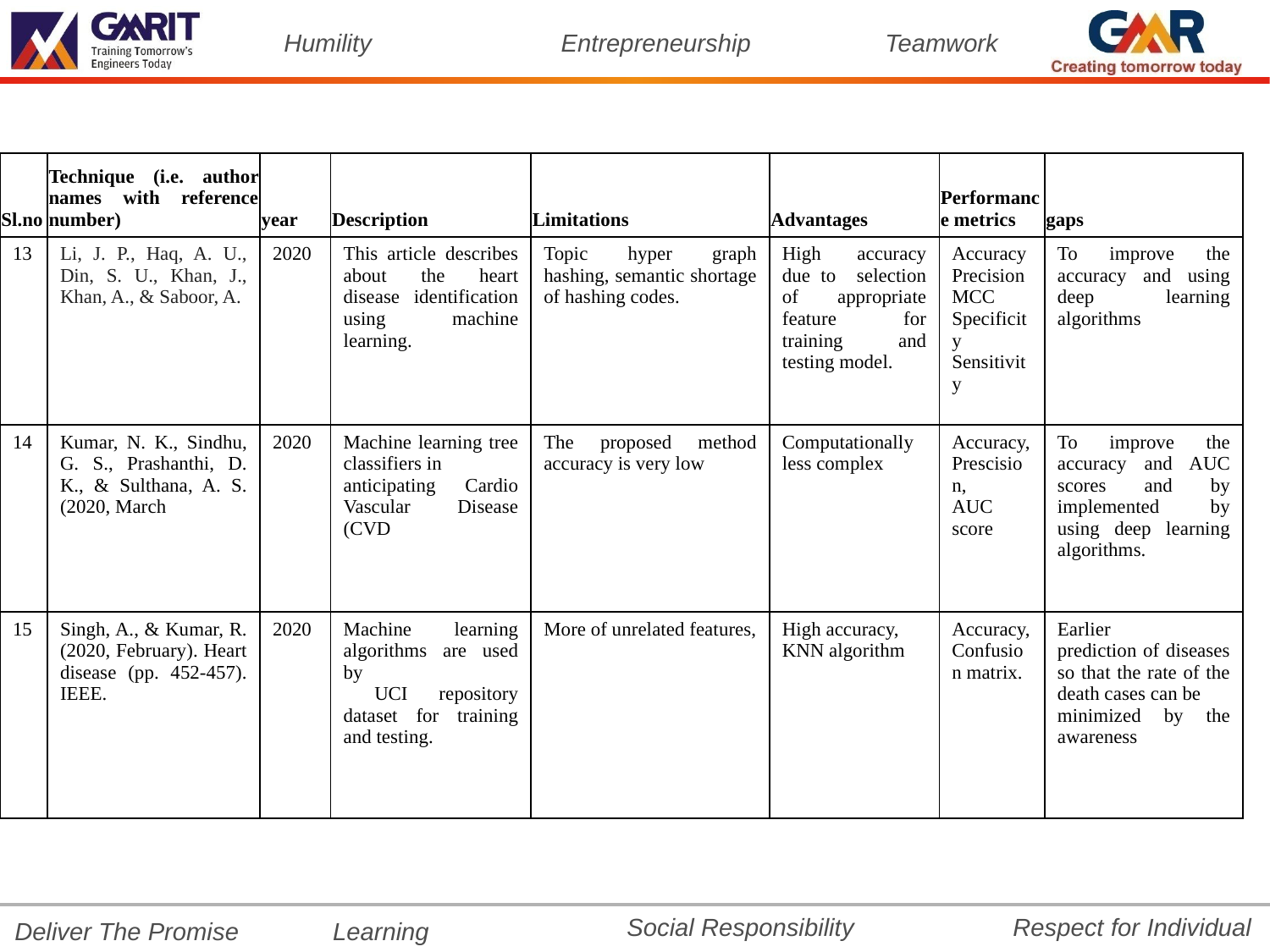

| Sl.no | Technique (i.e. author names with reference number) | year | Description | Limitations | Advantages | Performance metrics | gaps |
| --- | --- | --- | --- | --- | --- | --- | --- |
| 13 | Li, J. P., Haq, A. U., Din, S. U., Khan, J., Khan, A., & Saboor, A. | 2020 | This article describes about the heart disease identification using machine learning. | Topic hyper graph hashing, semantic shortage of hashing codes. | High accuracy due to selection of appropriate feature for training and testing model. | Accuracy Precision MCC Specificity Sensitivity | To improve the accuracy and using deep learning algorithms |
| 14 | Kumar, N. K., Sindhu, G. S., Prashanthi, D. K., & Sulthana, A. S. (2020, March | 2020 | Machine learning tree classifiers in anticipating Cardio Vascular Disease (CVD | The proposed method accuracy is very low | Computationally less complex | Accuracy,Prescision, AUC score | To improve the accuracy and AUC scores and by implemented by using deep learning algorithms. |
| 15 | Singh, A., & Kumar, R. (2020, February). Heart disease (pp. 452-457). IEEE. | 2020 | Machine learning algorithms are used by UCI repository dataset for training and testing. | More of unrelated features, | High accuracy, KNN algorithm | Accuracy, Confusion matrix. | Earlier prediction of diseases so that the rate of the death cases can be minimized by the awareness |